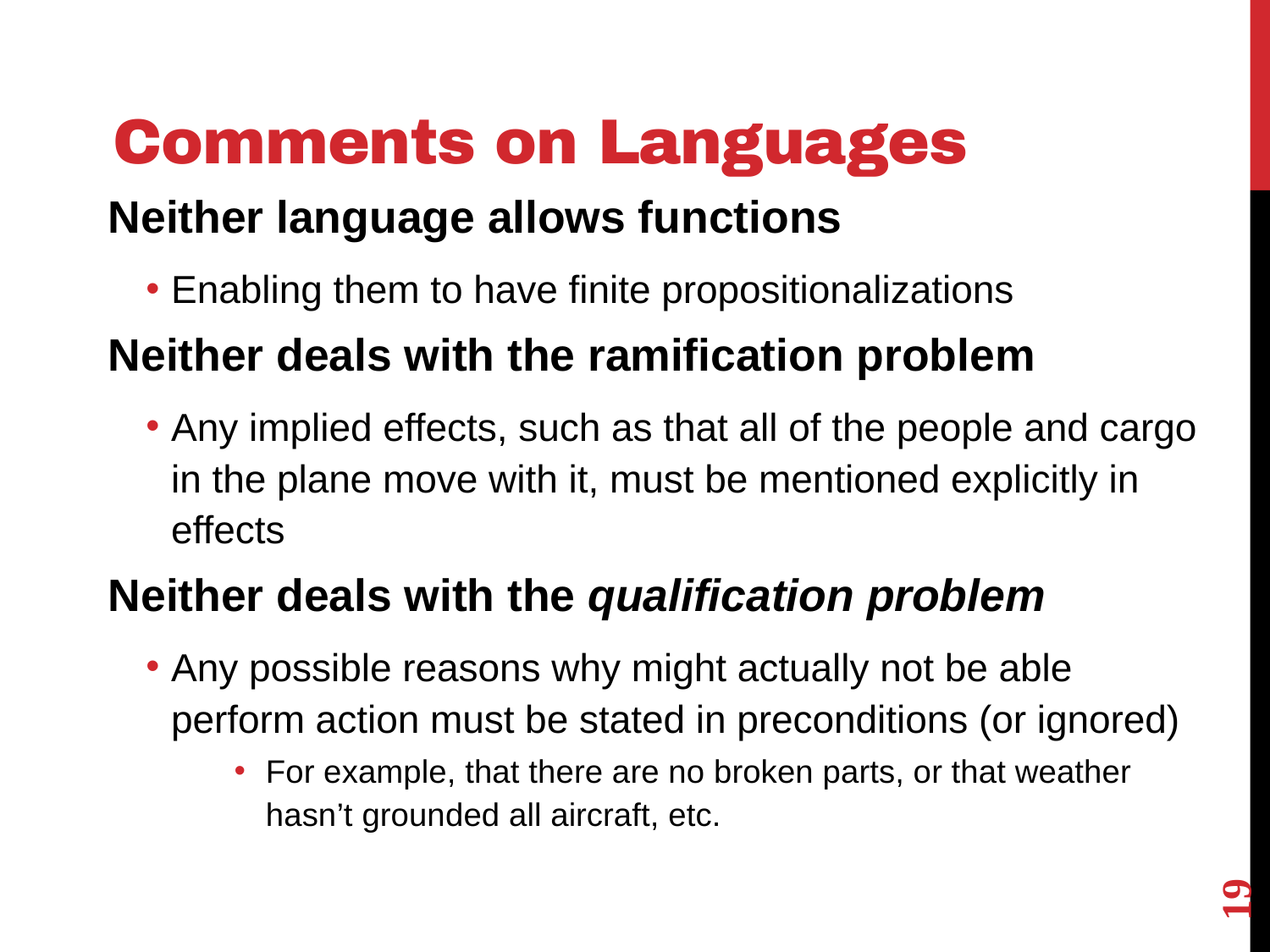

# Comments on Languages
Neither language allows functions
Enabling them to have finite propositionalizations
Neither deals with the ramification problem
Any implied effects, such as that all of the people and cargo in the plane move with it, must be mentioned explicitly in effects
Neither deals with the qualification problem
Any possible reasons why might actually not be able perform action must be stated in preconditions (or ignored)
For example, that there are no broken parts, or that weather hasn’t grounded all aircraft, etc.
19